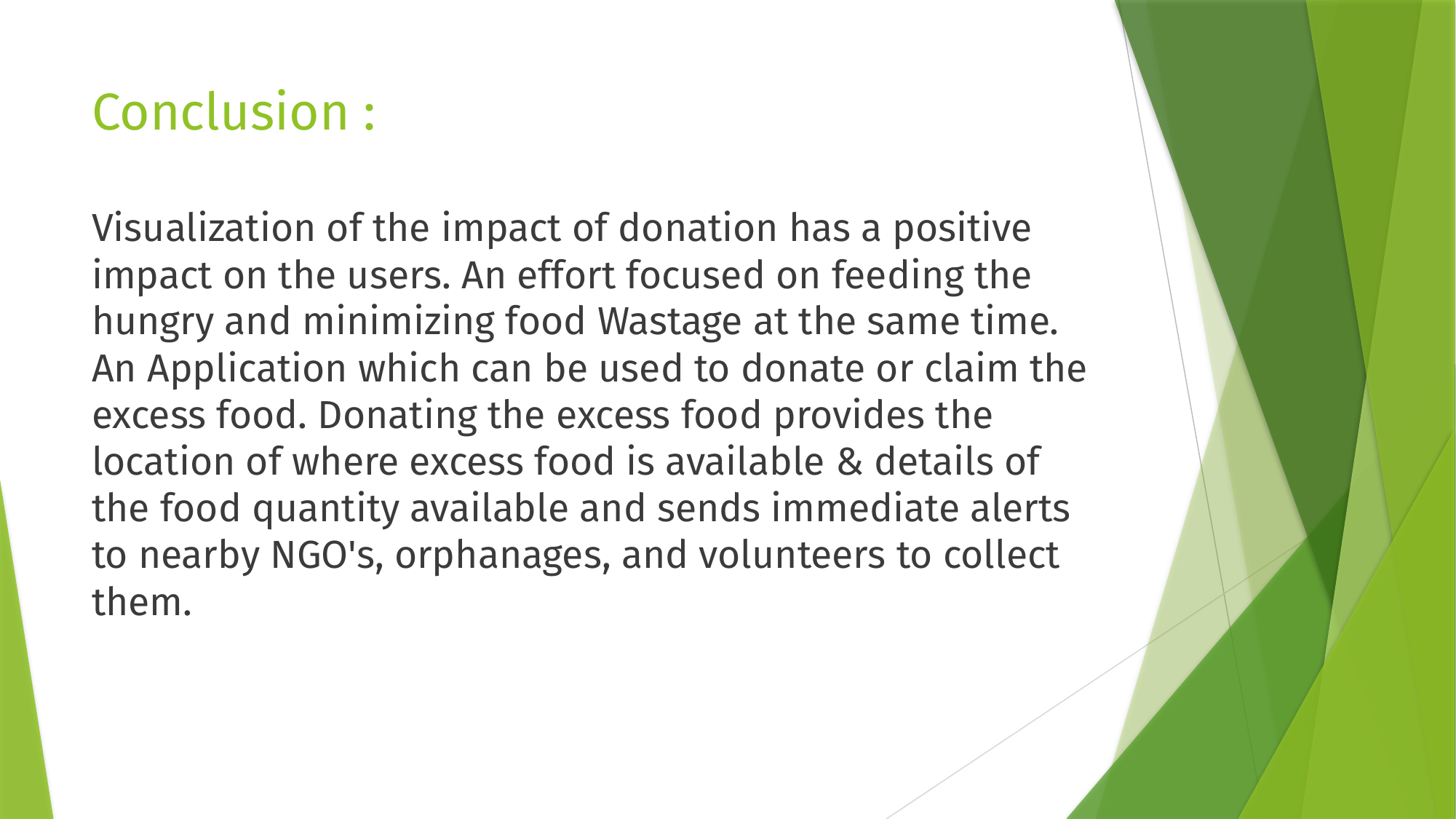

# Conclusion : Visualization of the impact of donation has a positive impact on the users. An effort focused on feeding the hungry and minimizing food Wastage at the same time. An Application which can be used to donate or claim the excess food. Donating the excess food provides the location of where excess food is available & details of the food quantity available and sends immediate alerts to nearby NGO's, orphanages, and volunteers to collect them.